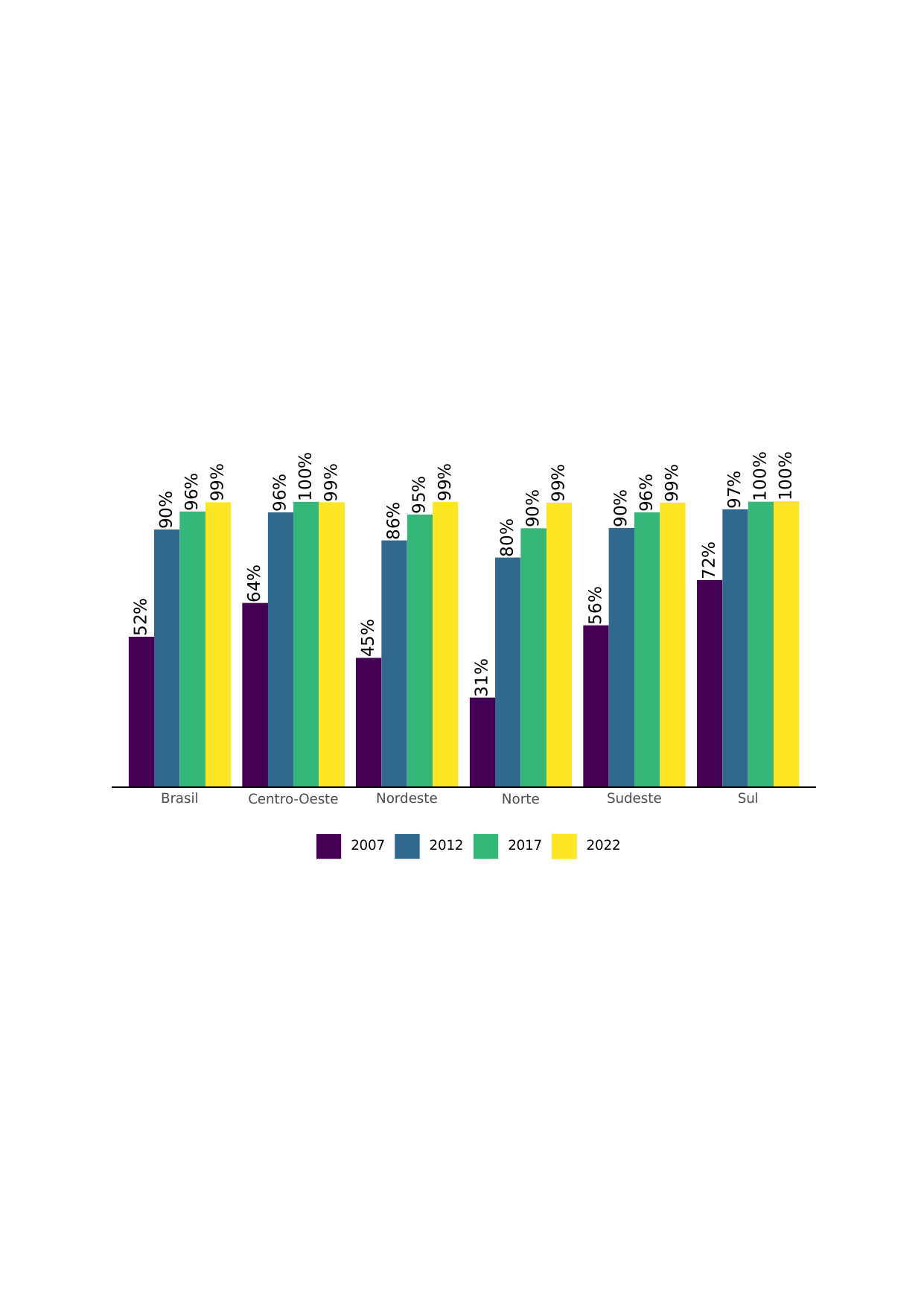

100%
100%
100%
99%
99%
99%
99%
99%
97%
96%

96%
96%
95%

90%

90%

90%

86%

80%

72%

64%

56%

52%

45%

31%

Brasil
Nordeste
Sudeste
Sul
Centro-Oeste
Norte

2007
2012
2017
2022